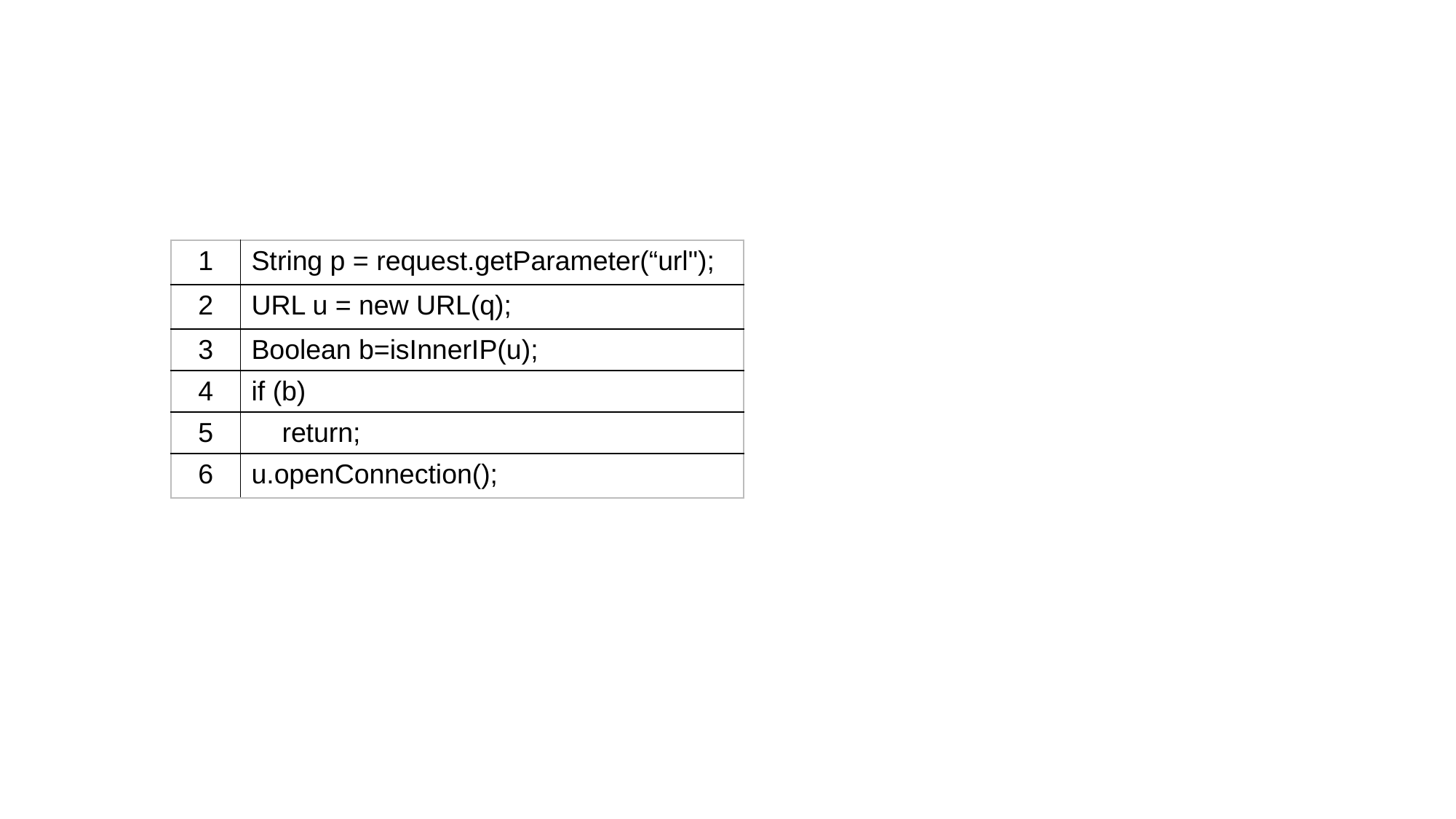

| 1 | String p = request.getParameter(“url"); |
| --- | --- |
| 2 | URL u = new URL(q); |
| 3 | Boolean b=isInnerIP(u); |
| 4 | if (b) |
| 5 | return; |
| 6 | u.openConnection(); |